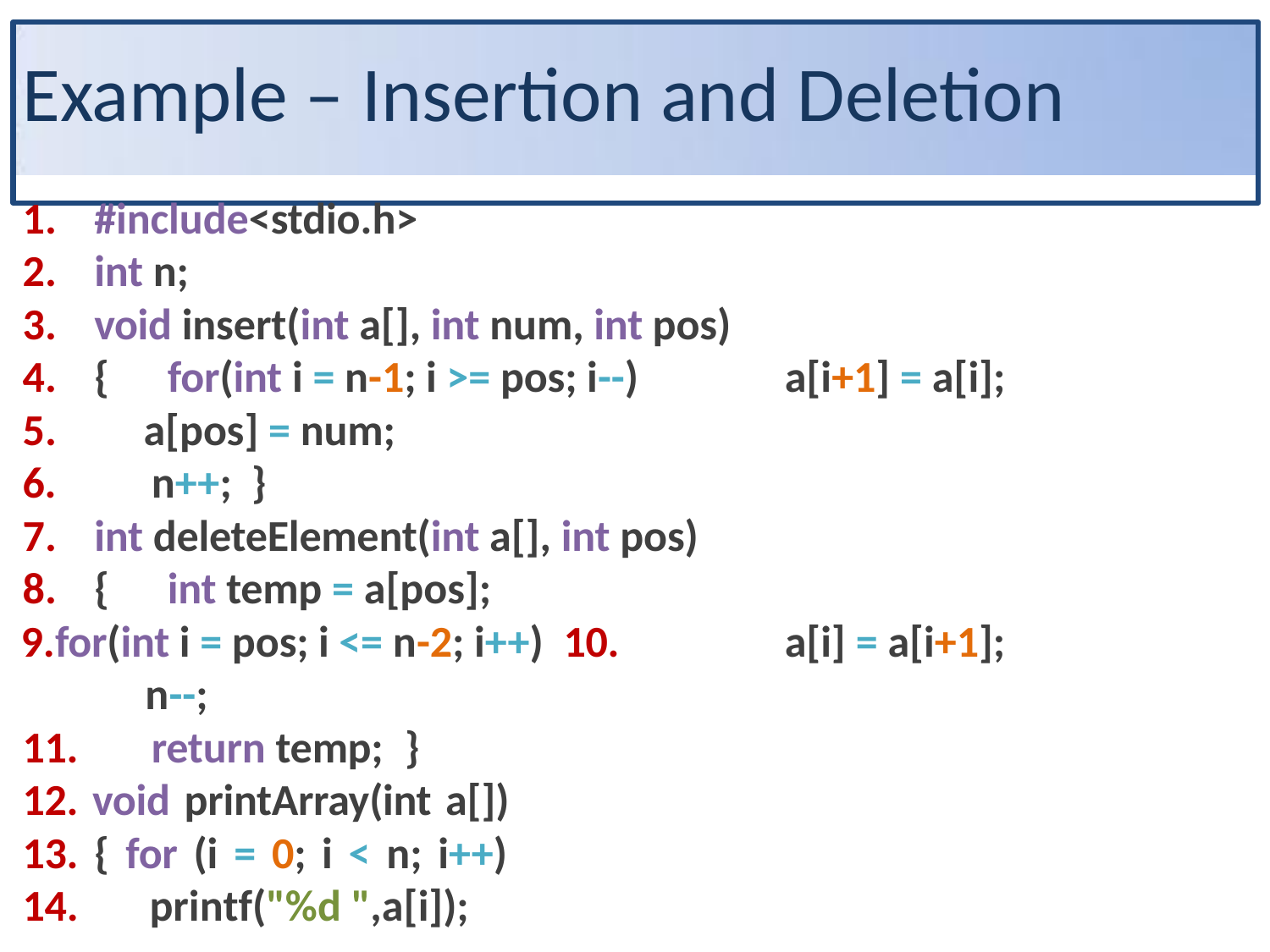

# Example – Insertion and Deletion
#include<stdio.h>
int n;
void insert(int a[], int num, int pos)
{	for(int i = n-1; i >= pos; i--)
a[pos] = num;
6.	n++;	}
int deleteElement(int a[], int pos)
{	int temp = a[pos];
for(int i = pos; i <= n-2; i++)  10.	n--;
11.	return temp;	}
a[i+1] = a[i];
a[i] = a[i+1];
12. void printArray(int a[])  13. { for (i = 0; i < n; i++)  14.	printf("%d ",a[i]);